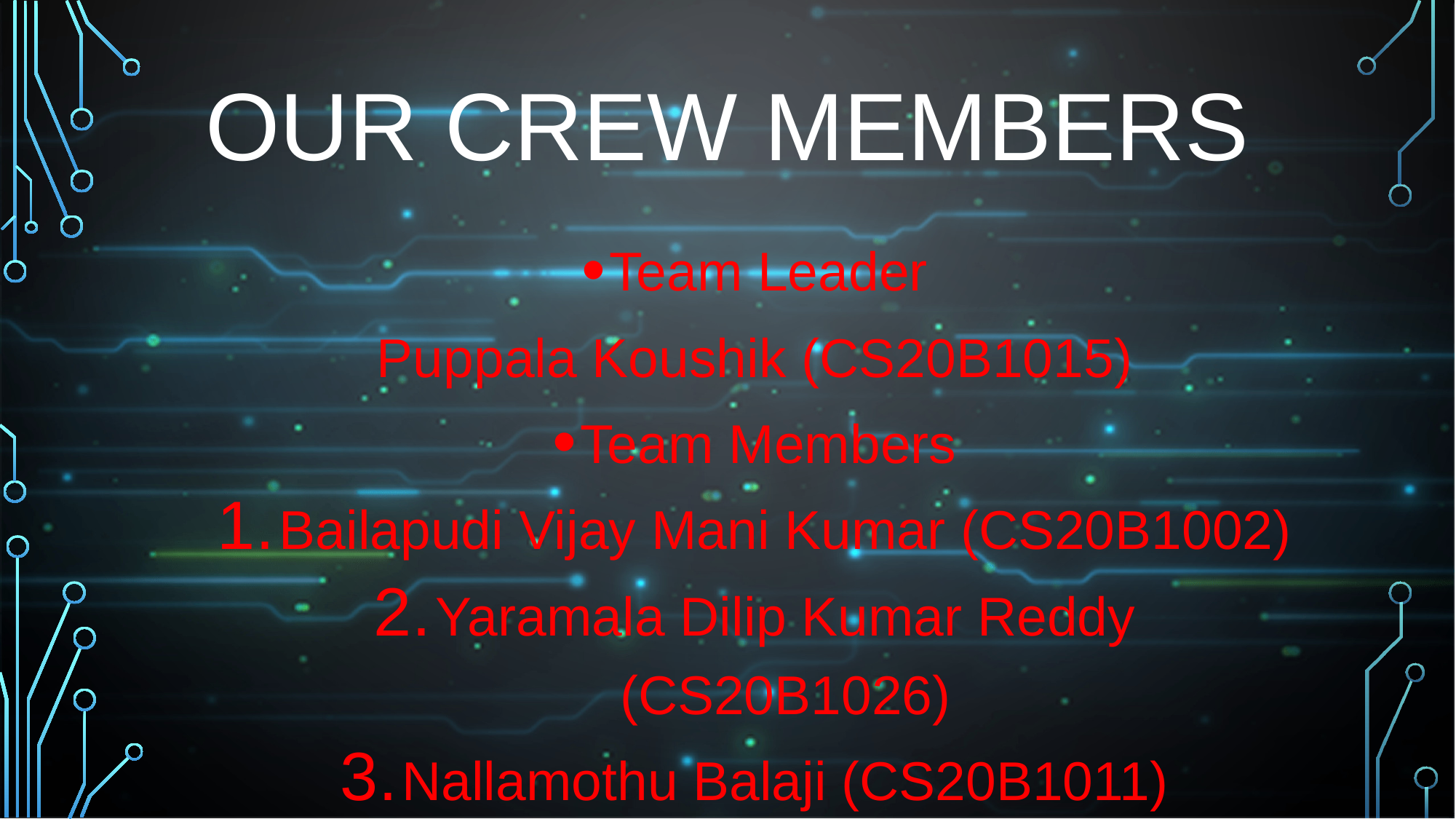

# Our crew MEMBERS
Team Leader
Puppala Koushik (CS20B1015)
Team Members
Bailapudi Vijay Mani Kumar (CS20B1002)
Yaramala Dilip Kumar Reddy (CS20B1026)
Nallamothu Balaji (CS20B1011)